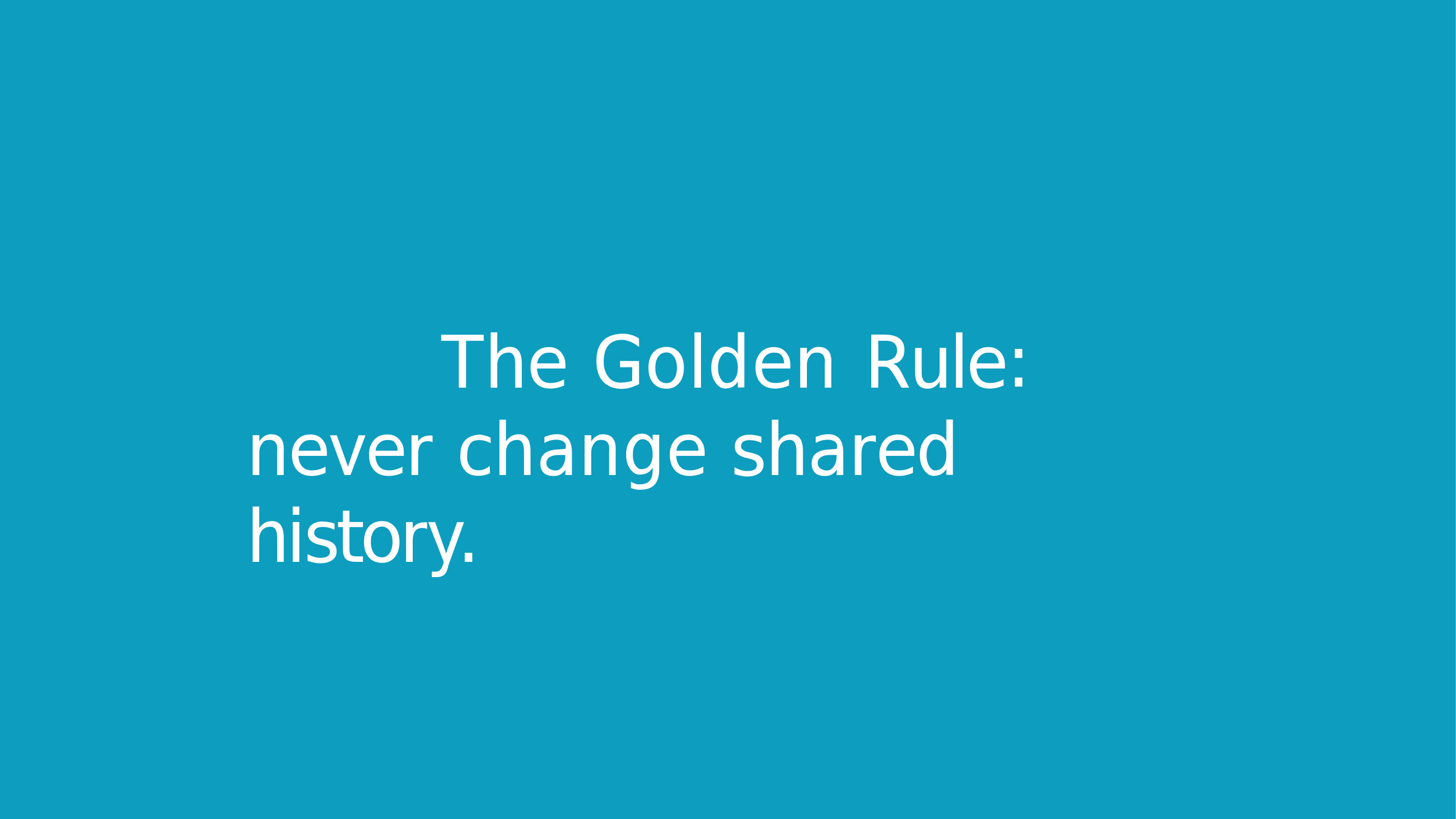

# The Golden Rule:  never change shared history.